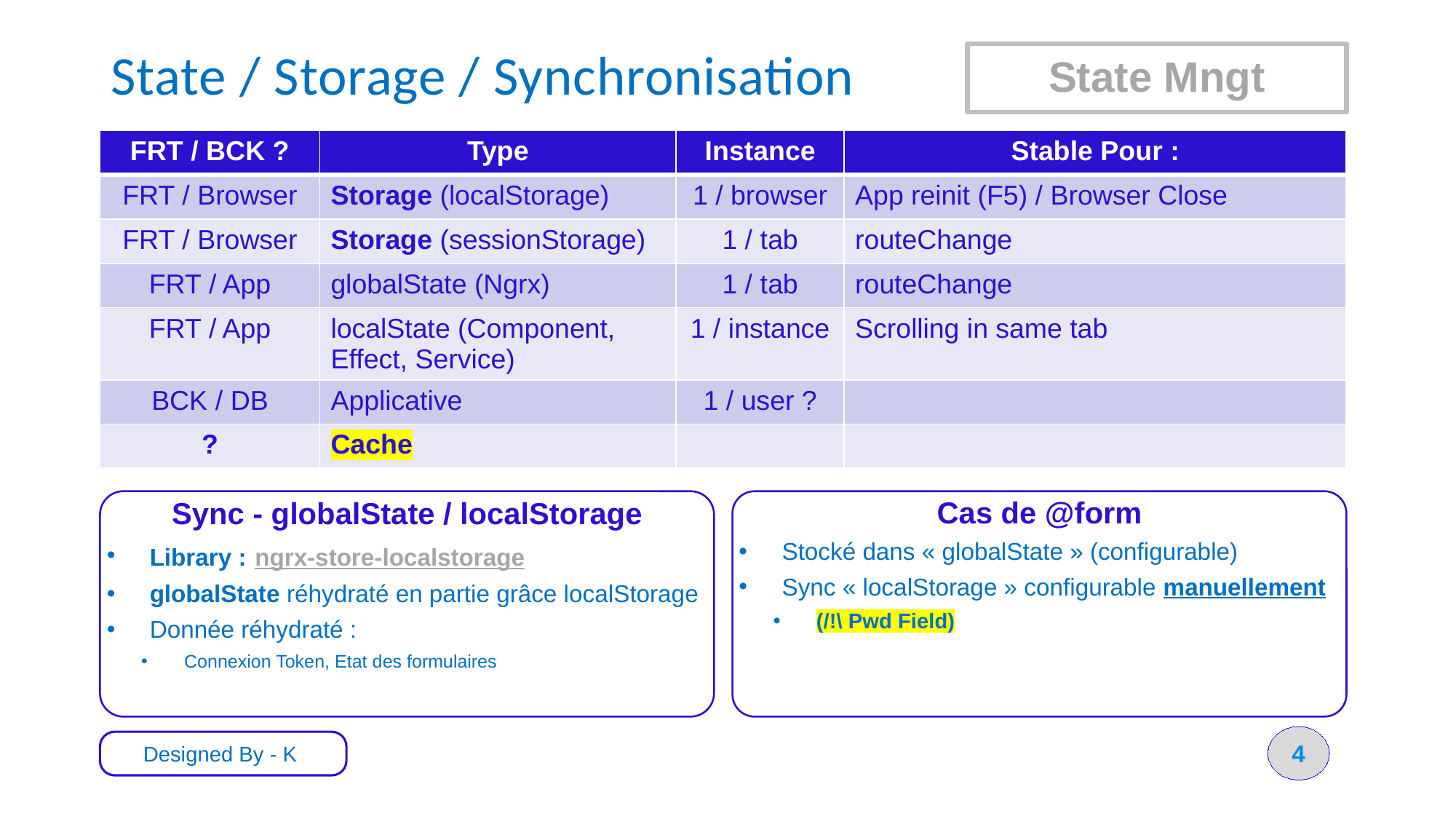

# State / Storage / Synchronisation
State Mngt
| FRT / BCK ? | Type | Instance | Stable Pour : |
| --- | --- | --- | --- |
| FRT / Browser | Storage (localStorage) | 1 / browser | App reinit (F5) / Browser Close |
| FRT / Browser | Storage (sessionStorage) | 1 / tab | routeChange |
| FRT / App | globalState (Ngrx) | 1 / tab | routeChange |
| FRT / App | localState (Component, Effect, Service) | 1 / instance | Scrolling in same tab |
| BCK / DB | Applicative | 1 / user ? |  |
| ? | Cache |  |  |
Sync - globalState / localStorage
Library : ngrx-store-localstorage
globalState réhydraté en partie grâce localStorage
Donnée réhydraté :
Connexion Token, Etat des formulaires
Cas de @form
Stocké dans « globalState » (configurable)
Sync « localStorage » configurable manuellement
(/!\ Pwd Field)

4
Designed By - K